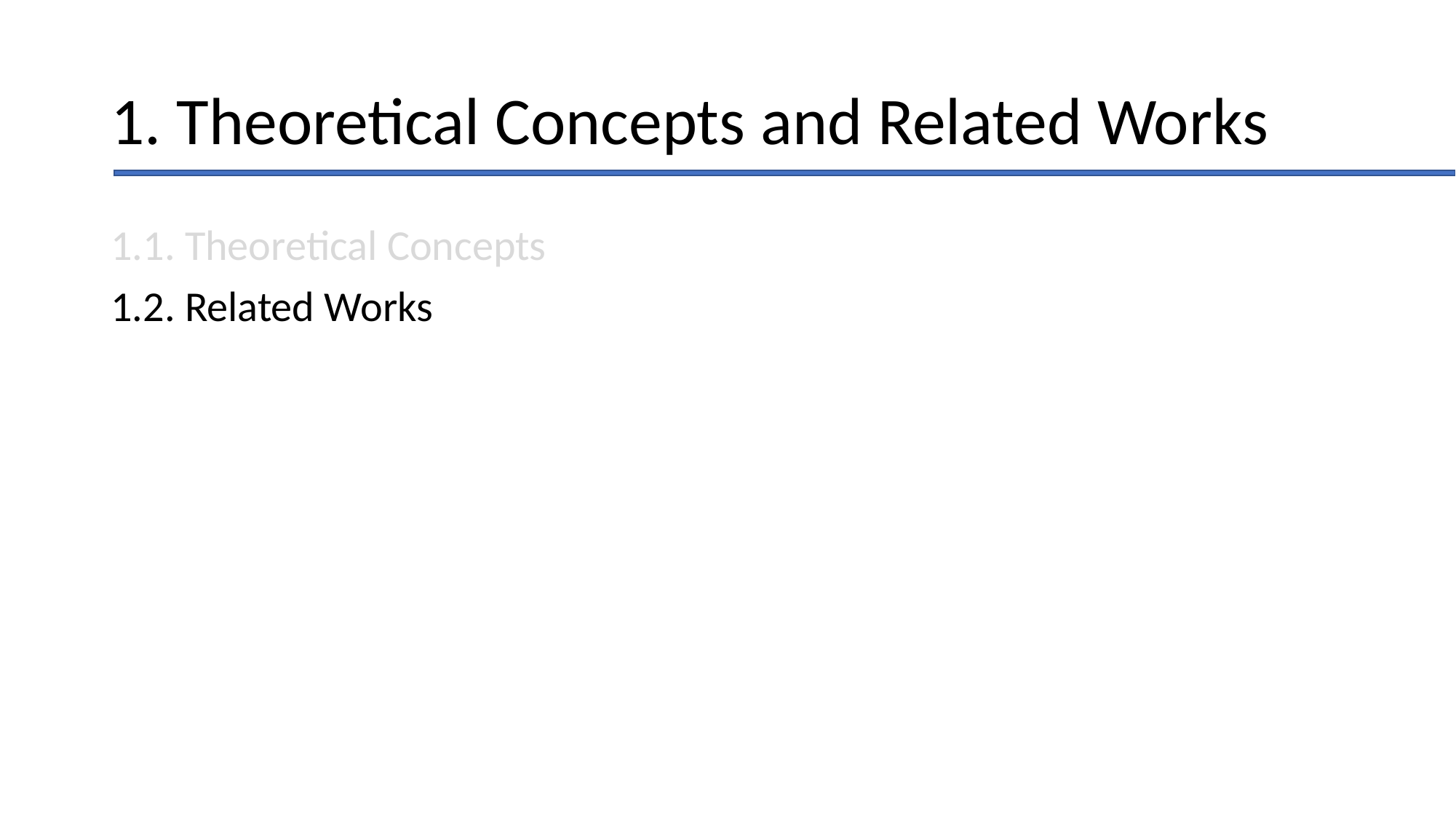

# 1. Theoretical Concepts and Related Works

1.1. Theoretical Concepts
1.2. Related Works